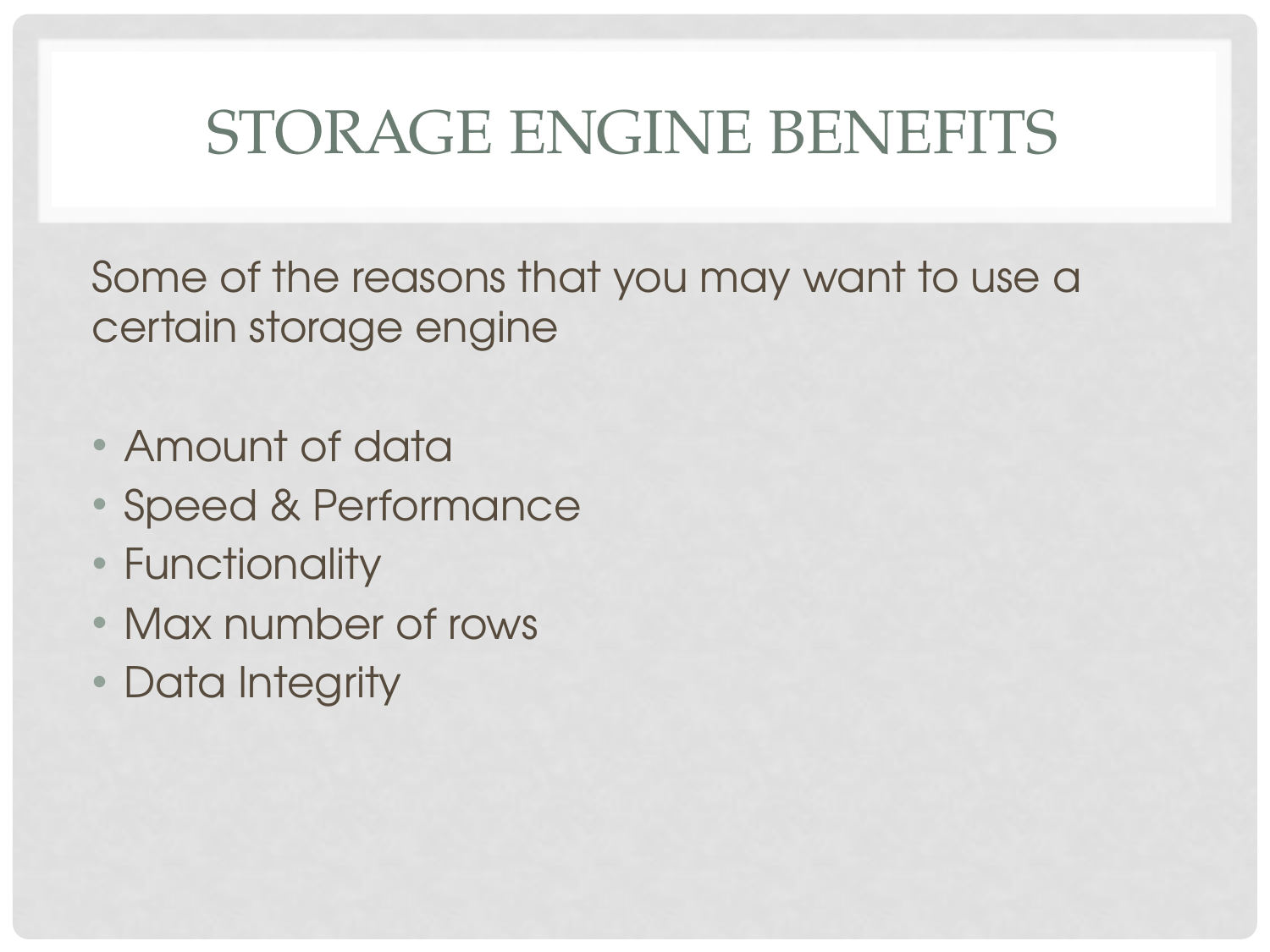

# Storage Engine Benefits
Some of the reasons that you may want to use a certain storage engine

Amount of data
Speed & Performance
Functionality
Max number of rows
Data Integrity